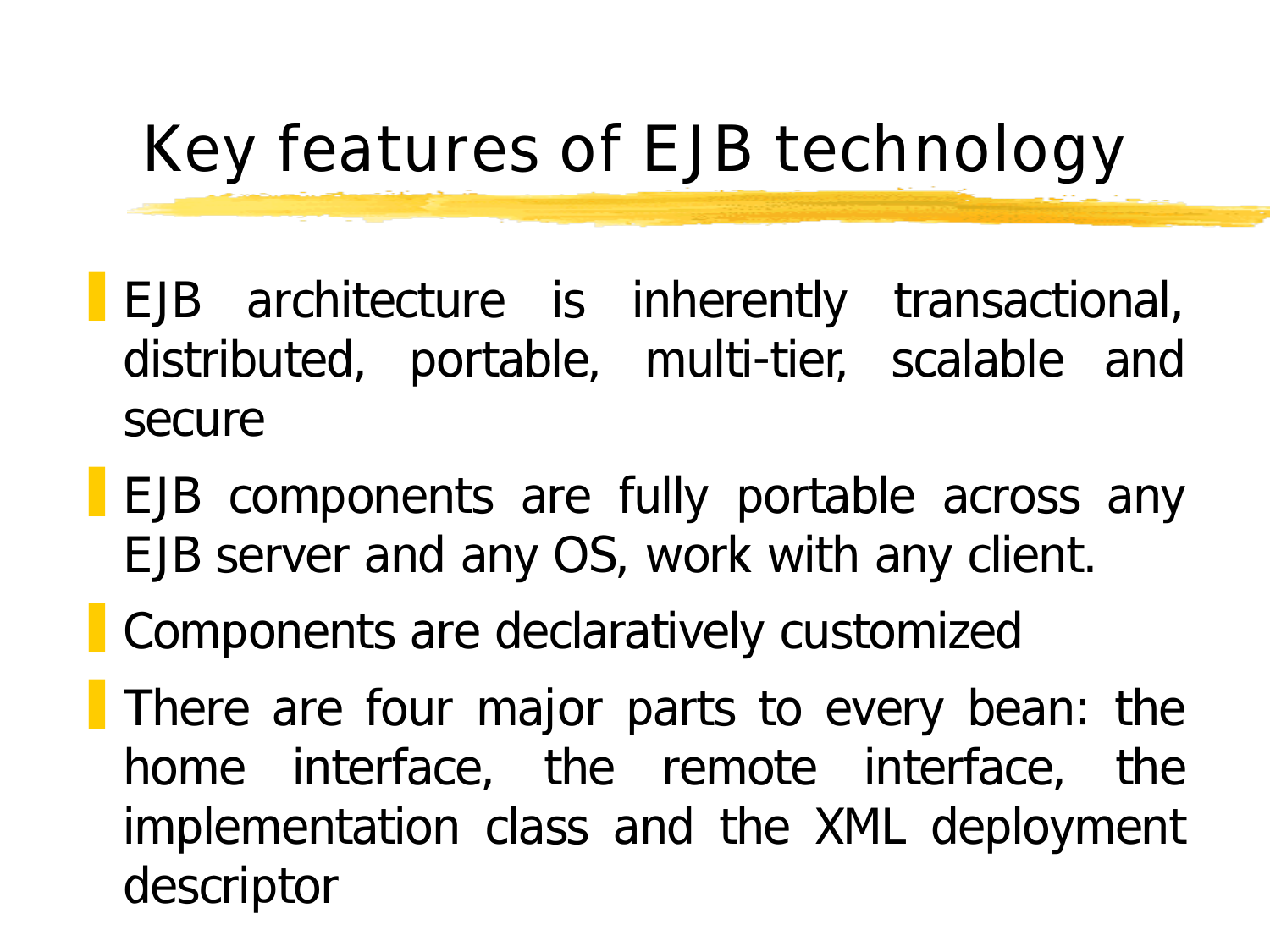

# Key features of EJB technology
EJB architecture is inherently transactional, distributed, portable, multi-tier, scalable and secure
EJB components are fully portable across any EJB server and any OS, work with any client.
Components are declaratively customized
There are four major parts to every bean: the home interface, the remote interface, the implementation class and the XML deployment descriptor